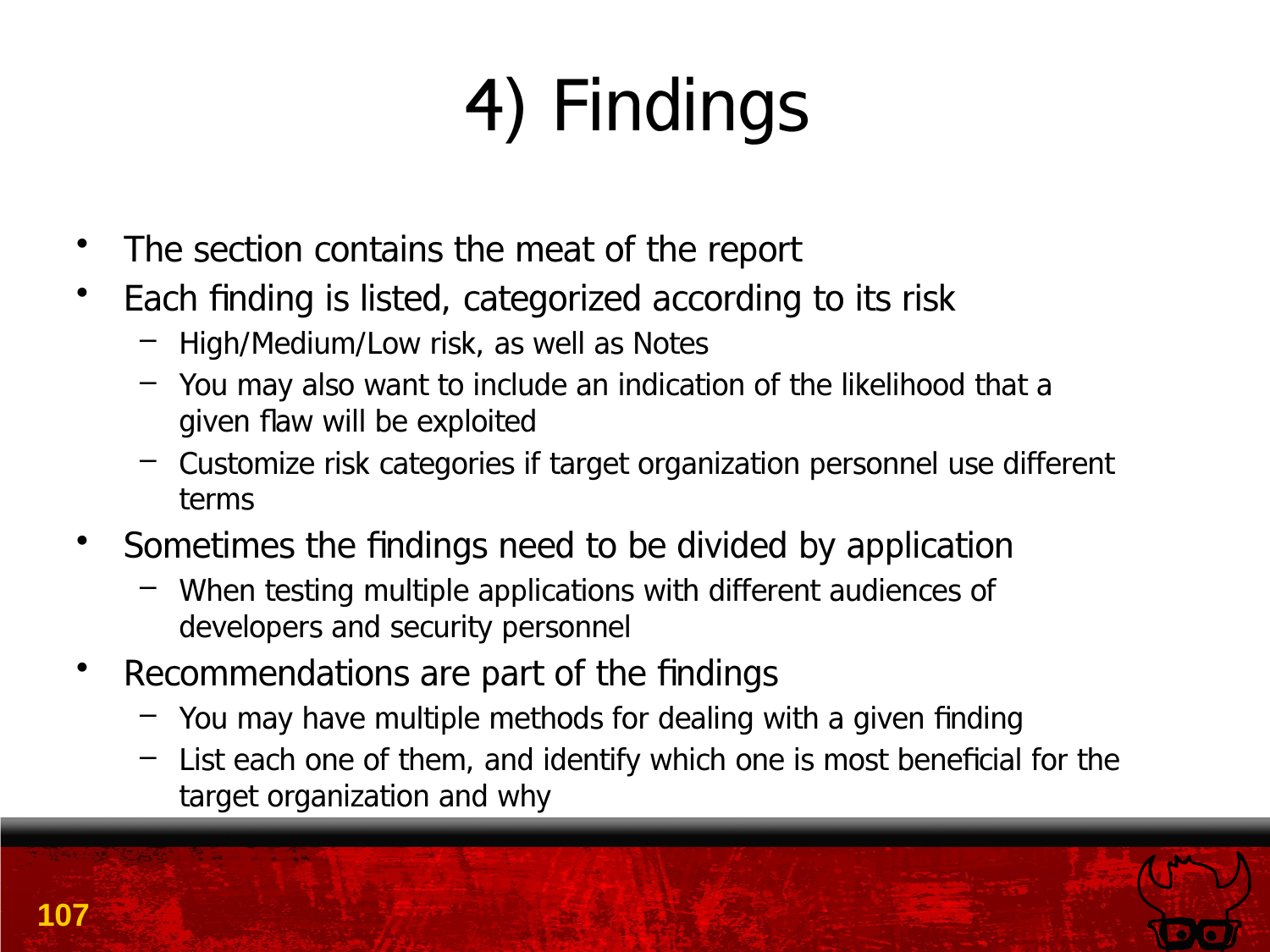

# 4) Findings
The section contains the meat of the report
Each finding is listed, categorized according to its risk
High/Medium/Low risk, as well as Notes
You may also want to include an indication of the likelihood that a given flaw will be exploited
Customize risk categories if target organization personnel use different terms
Sometimes the findings need to be divided by application
When testing multiple applications with different audiences of developers and security personnel
Recommendations are part of the findings
You may have multiple methods for dealing with a given finding
List each one of them, and identify which one is most beneficial for the target organization and why